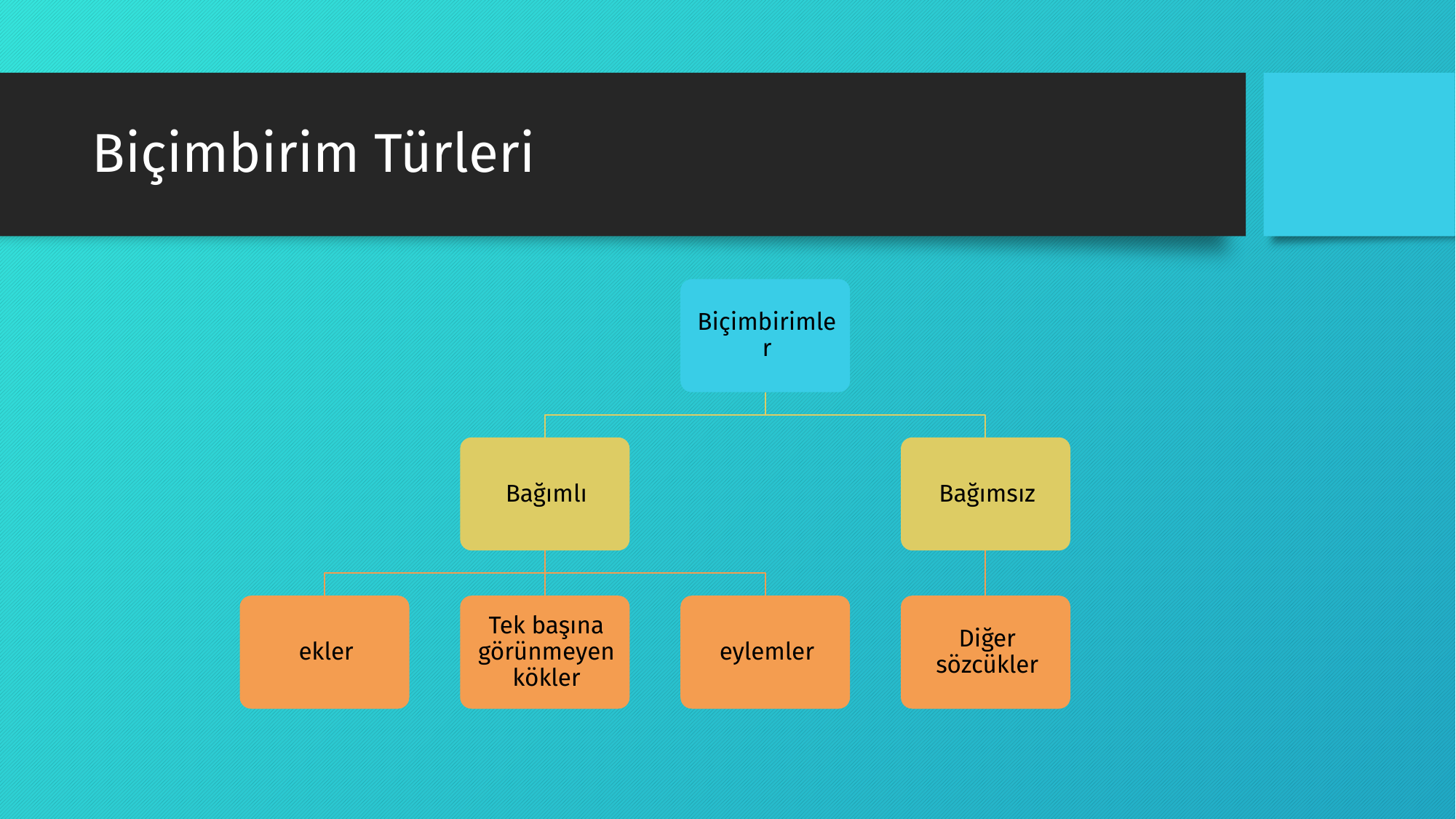

# Biçimbirim Türleri
Biçimbirimler
Bağımlı
ekler
Tek başına görünmeyen kökler
eylemler
Bağımsız
Diğer sözcükler